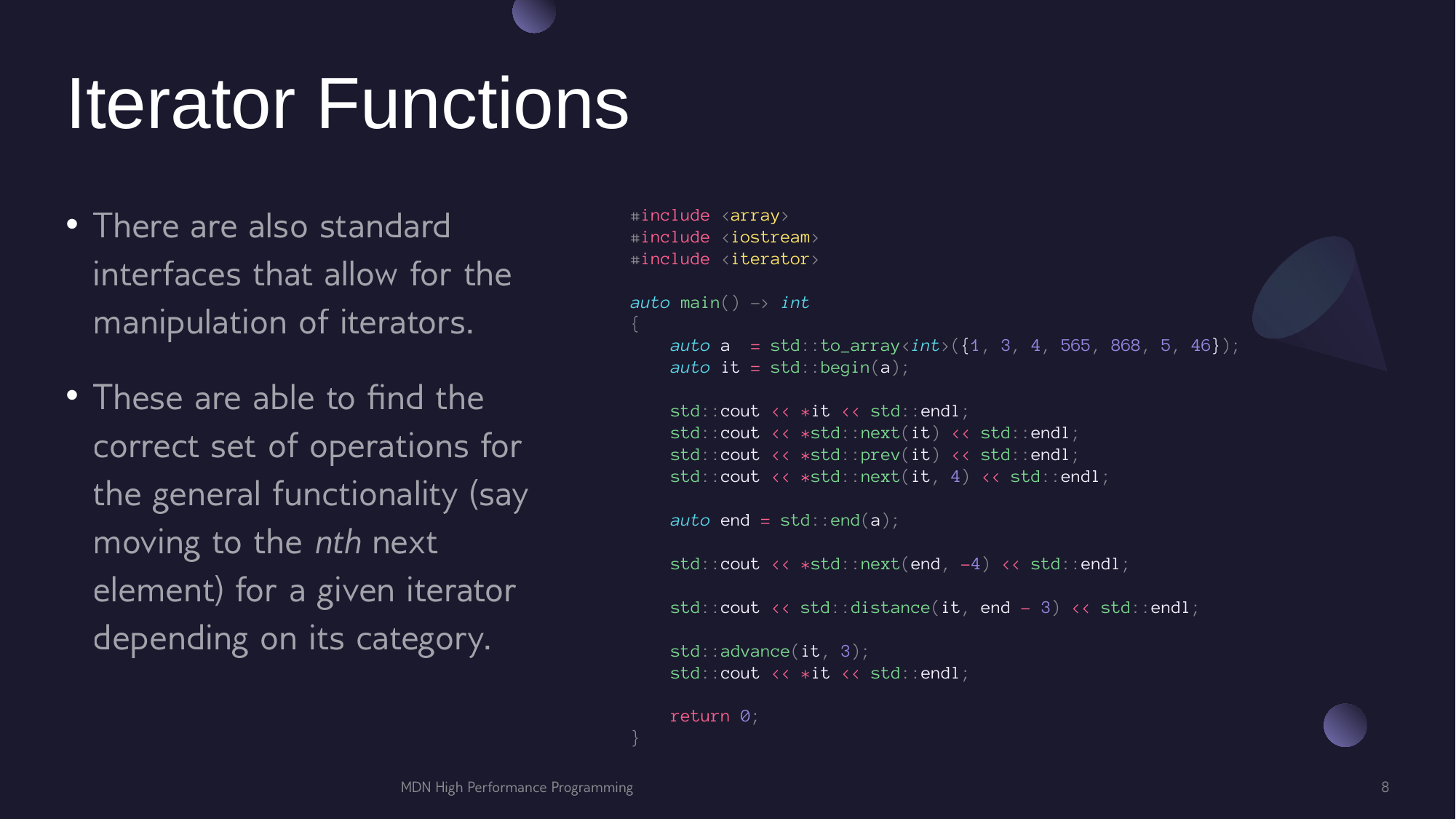

# Iterator Functions
There are also standard interfaces that allow for the manipulation of iterators.
These are able to find the correct set of operations for the general functionality (say moving to the nth next element) for a given iterator depending on its category.
#include <array>
#include <iostream>
#include <iterator>
auto main() -> int
{
    auto a  = std::to_array<int>({1, 3, 4, 565, 868, 5, 46});
    auto it = std::begin(a);
    std::cout << *it << std::endl;
    std::cout << *std::next(it) << std::endl;
    std::cout << *std::prev(it) << std::endl;
    std::cout << *std::next(it, 4) << std::endl;
    auto end = std::end(a);
    std::cout << *std::next(end, -4) << std::endl;
    std::cout << std::distance(it, end - 3) << std::endl;
    std::advance(it, 3);
    std::cout << *it << std::endl;
    return 0;
}

MDN High Performance Programming
8